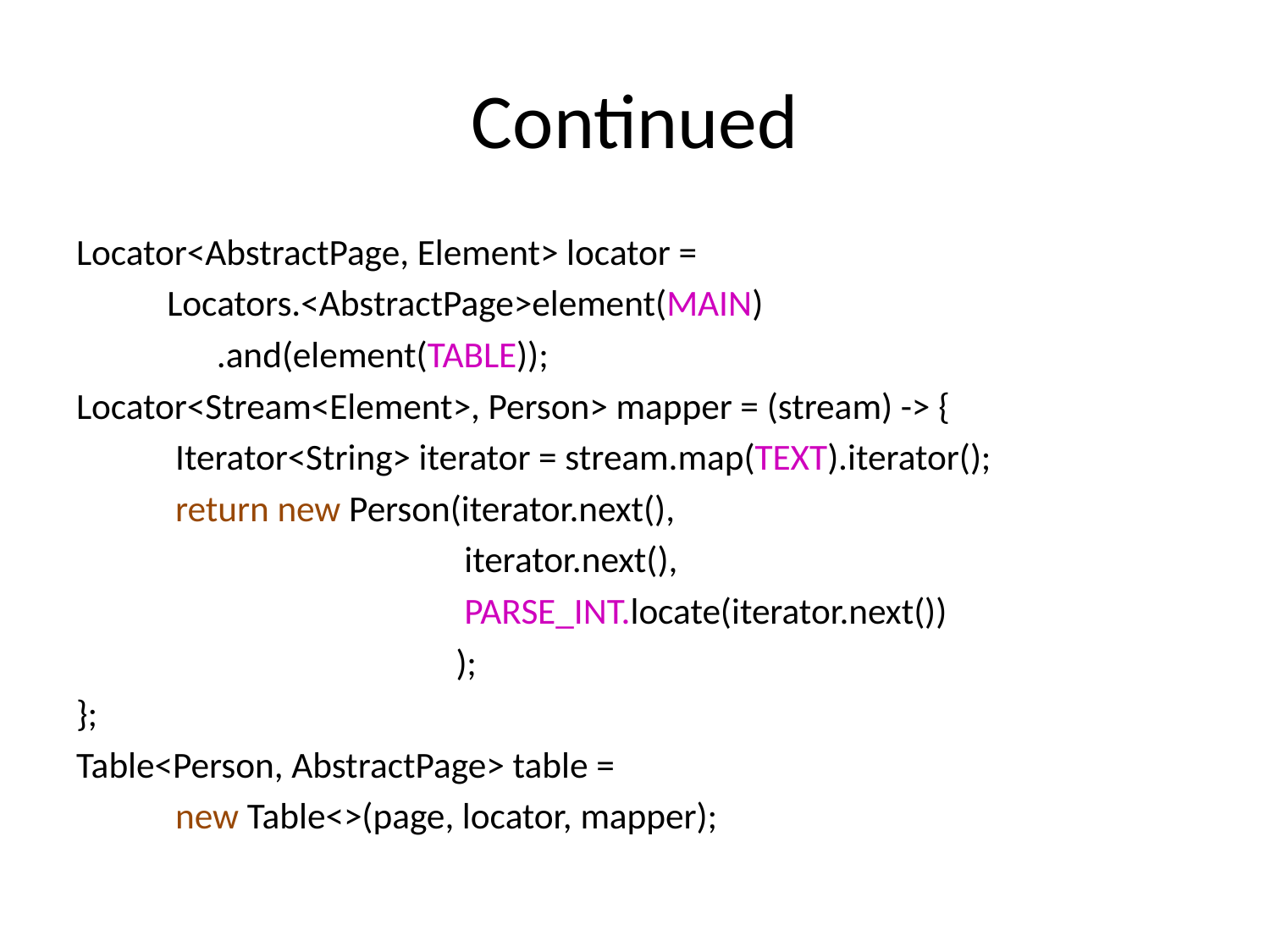

# Continued
Locator<AbstractPage, Element> locator =
           Locators.<AbstractPage>element(MAIN)
                 .and(element(TABLE));
Locator<Stream<Element>, Person> mapper = (stream) -> {
            Iterator<String> iterator = stream.map(TEXT).iterator();
            return new Person(iterator.next(),
                                               iterator.next(),
                                               PARSE_INT.locate(iterator.next())
                                              );
};
Table<Person, AbstractPage> table =
            new Table<>(page, locator, mapper);